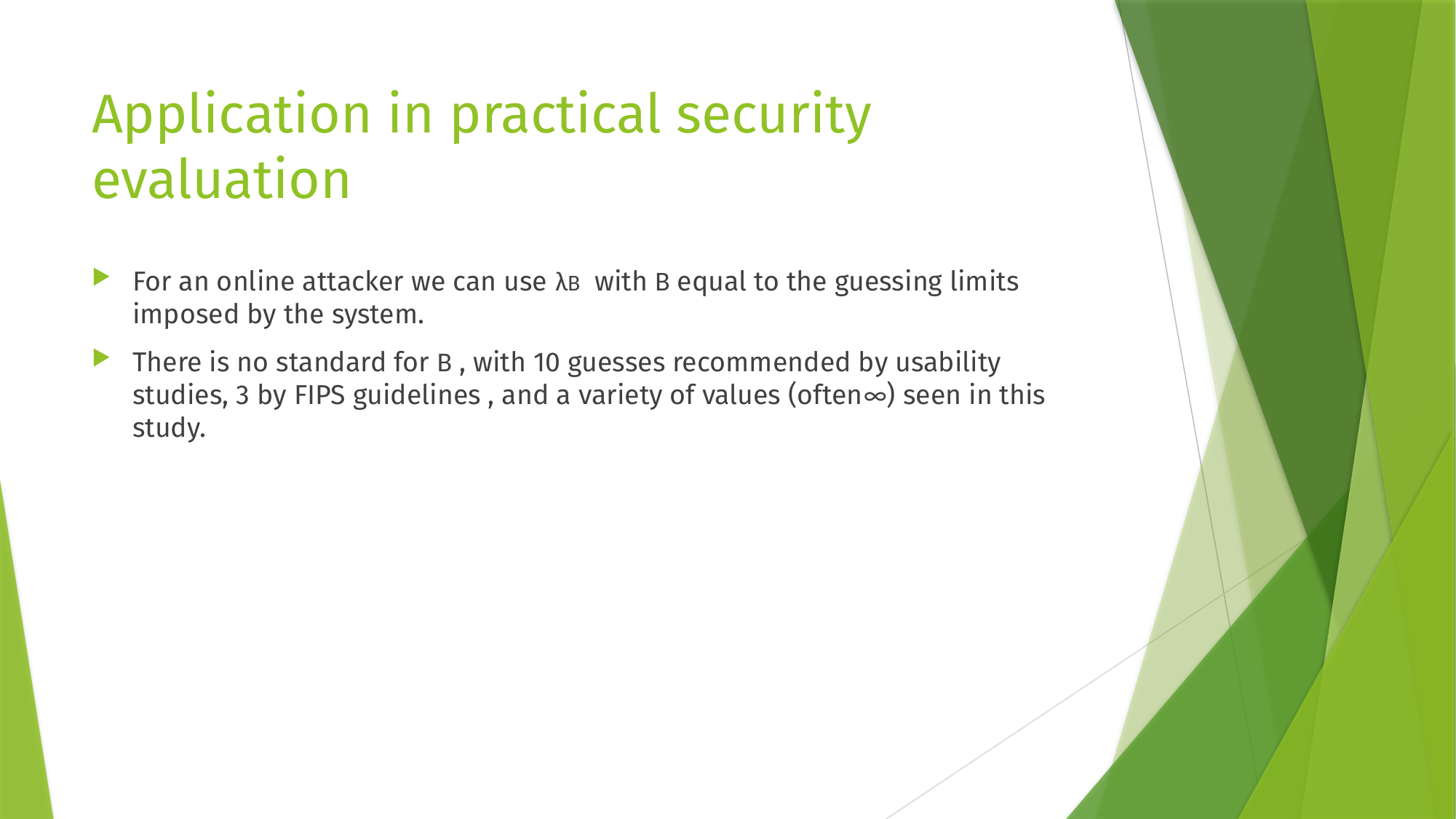

# Application in practical security evaluation
For an online attacker we can use λB  with B equal to the guessing limits imposed by the system.
There is no standard for B , with 10 guesses recommended by usability studies, 3 by FIPS guidelines , and a variety of values (often∞) seen in this study.